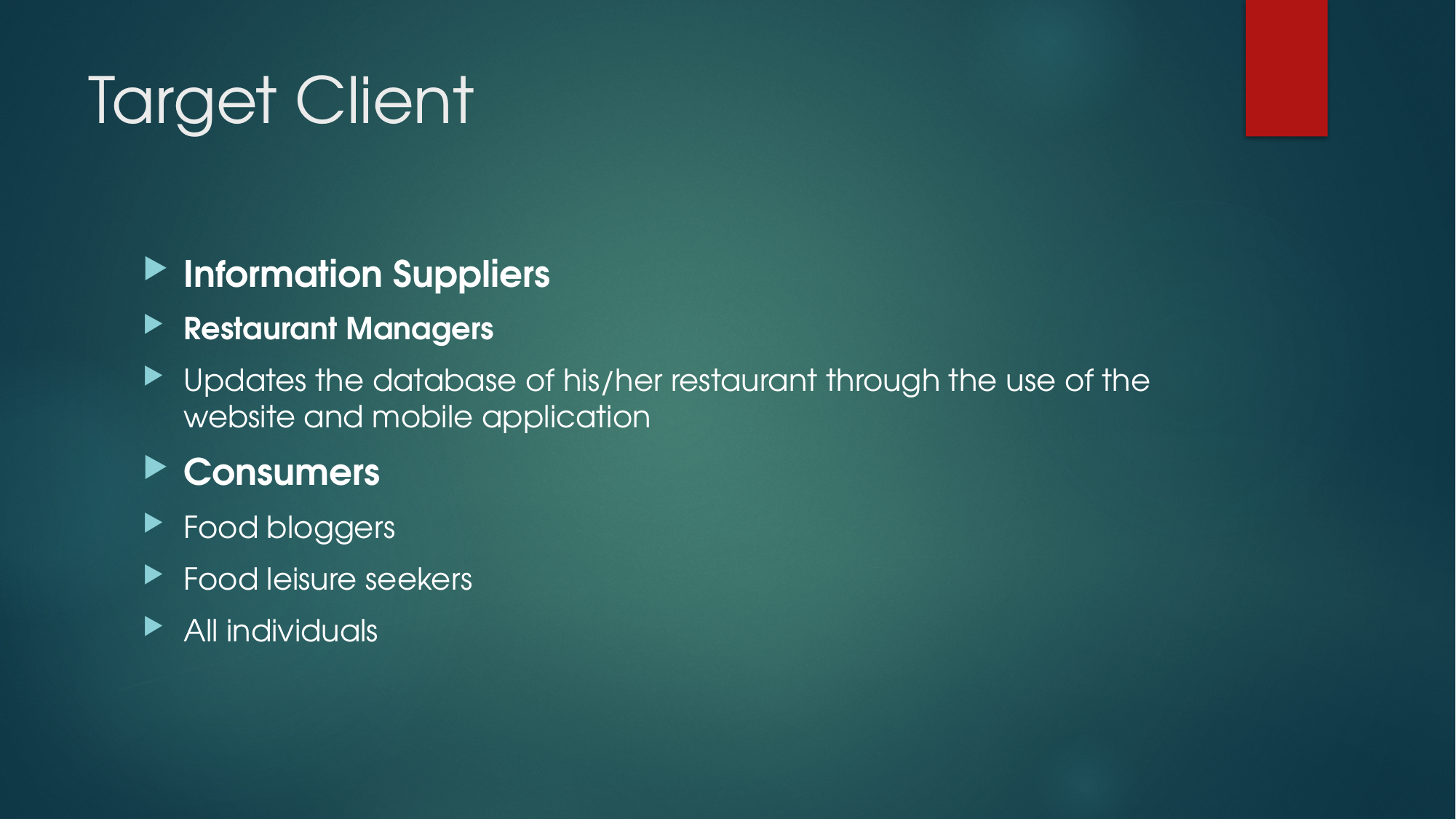

# Target Client
Information Suppliers
Restaurant Managers
Updates the database of his/her restaurant through the use of the website and mobile application
Consumers
Food bloggers
Food leisure seekers
All individuals